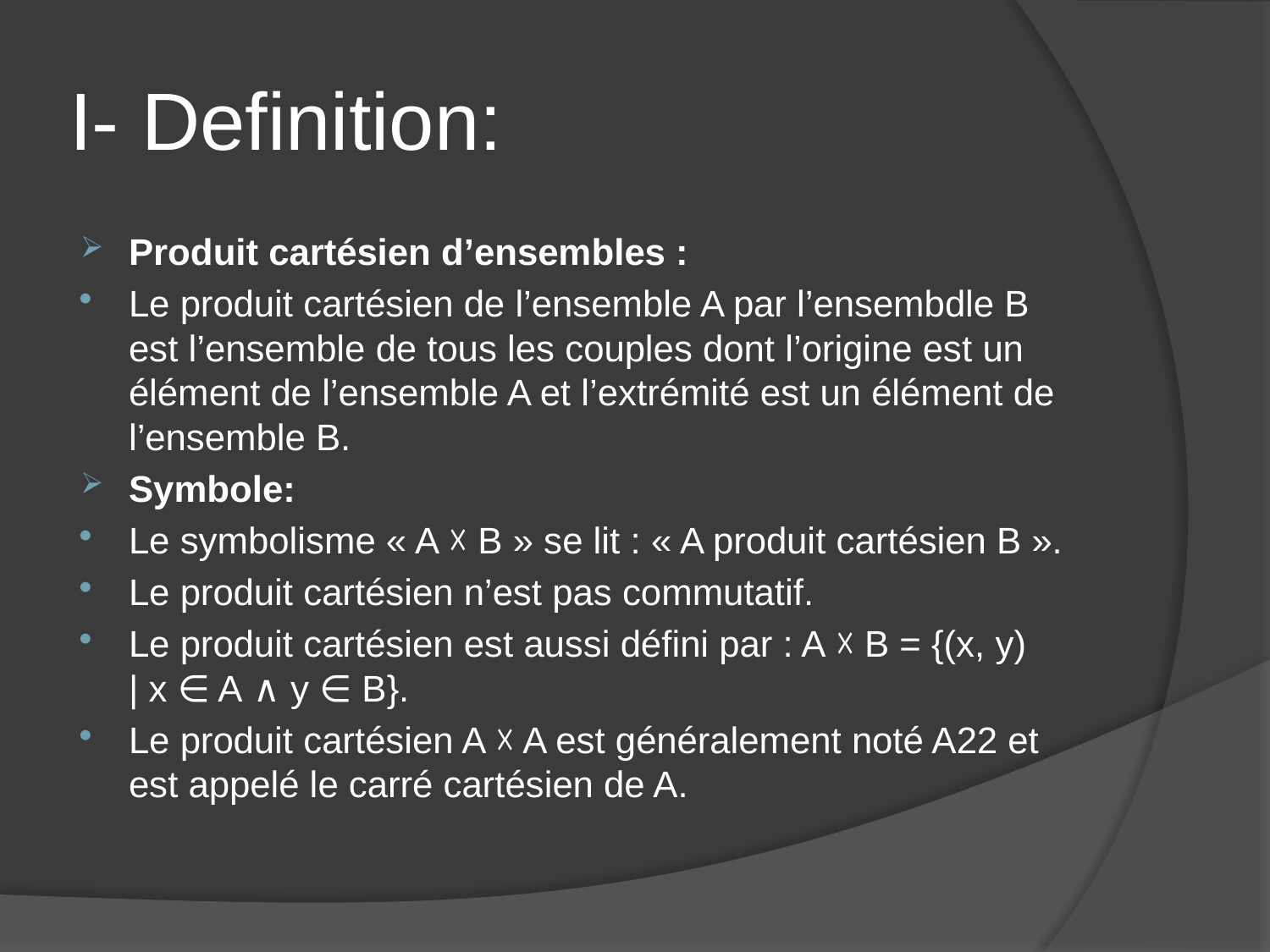

# I- Definition:
Produit cartésien d’ensembles :
Le produit cartésien de l’ensemble A par l’ensembdle B est l’ensemble de tous les couples dont l’origine est un élément de l’ensemble A et l’extrémité est un élément de l’ensemble B.
Symbole:
Le symbolisme « A ☓ B » se lit : « A produit cartésien B ».
Le produit cartésien n’est pas commutatif.
Le produit cartésien est aussi défini par : A ☓ B = {(x, y) | x ∈ A ∧ y ∈ B}.
Le produit cartésien A ☓ A est généralement noté A22 et est appelé le carré cartésien de A.